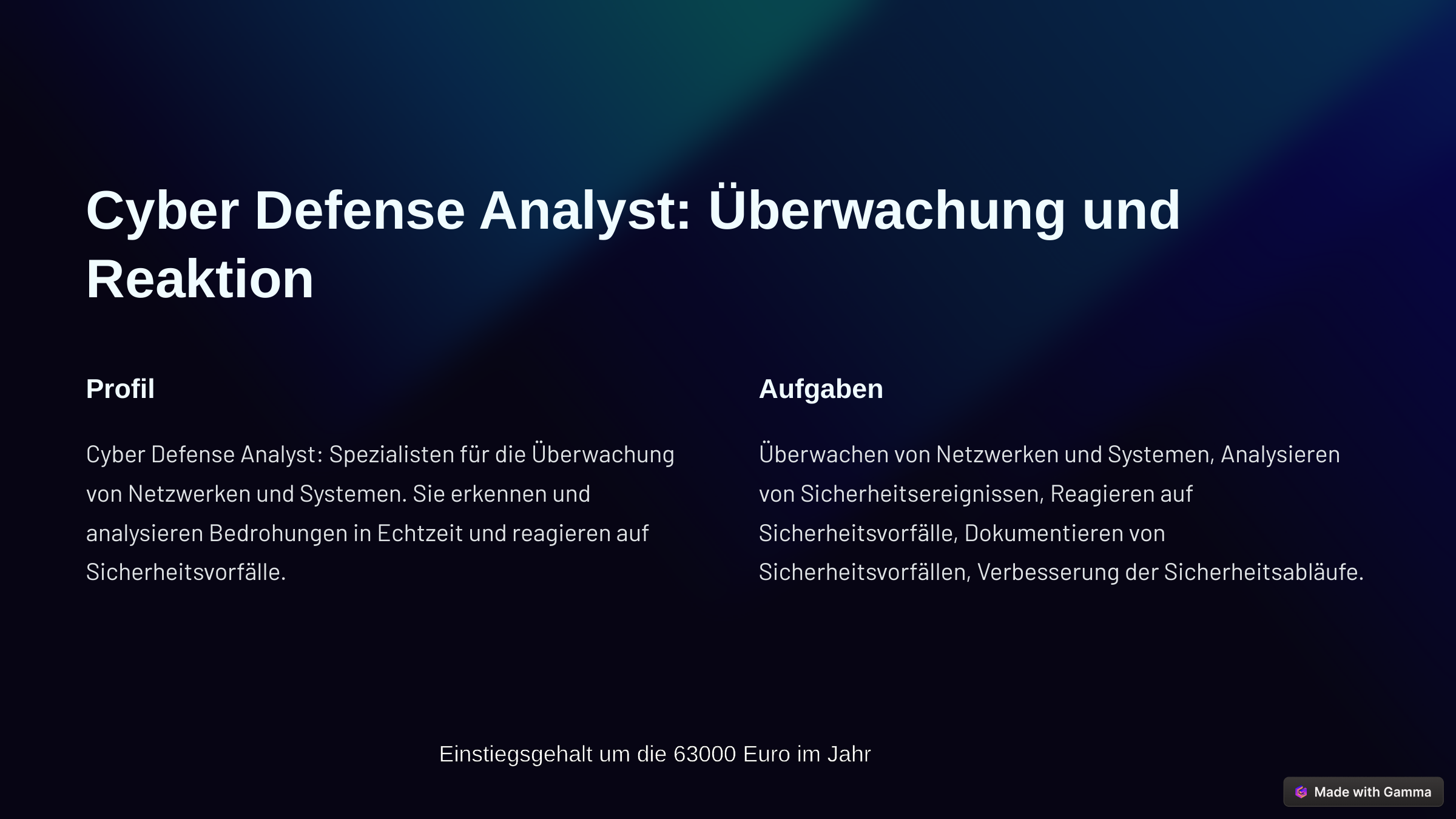

Cyber Defense Analyst: Überwachung und Reaktion
Profil
Aufgaben
Cyber Defense Analyst: Spezialisten für die Überwachung von Netzwerken und Systemen. Sie erkennen und analysieren Bedrohungen in Echtzeit und reagieren auf Sicherheitsvorfälle.
Überwachen von Netzwerken und Systemen, Analysieren von Sicherheitsereignissen, Reagieren auf Sicherheitsvorfälle, Dokumentieren von Sicherheitsvorfällen, Verbesserung der Sicherheitsabläufe.
Einstiegsgehalt um die 63000 Euro im Jahr